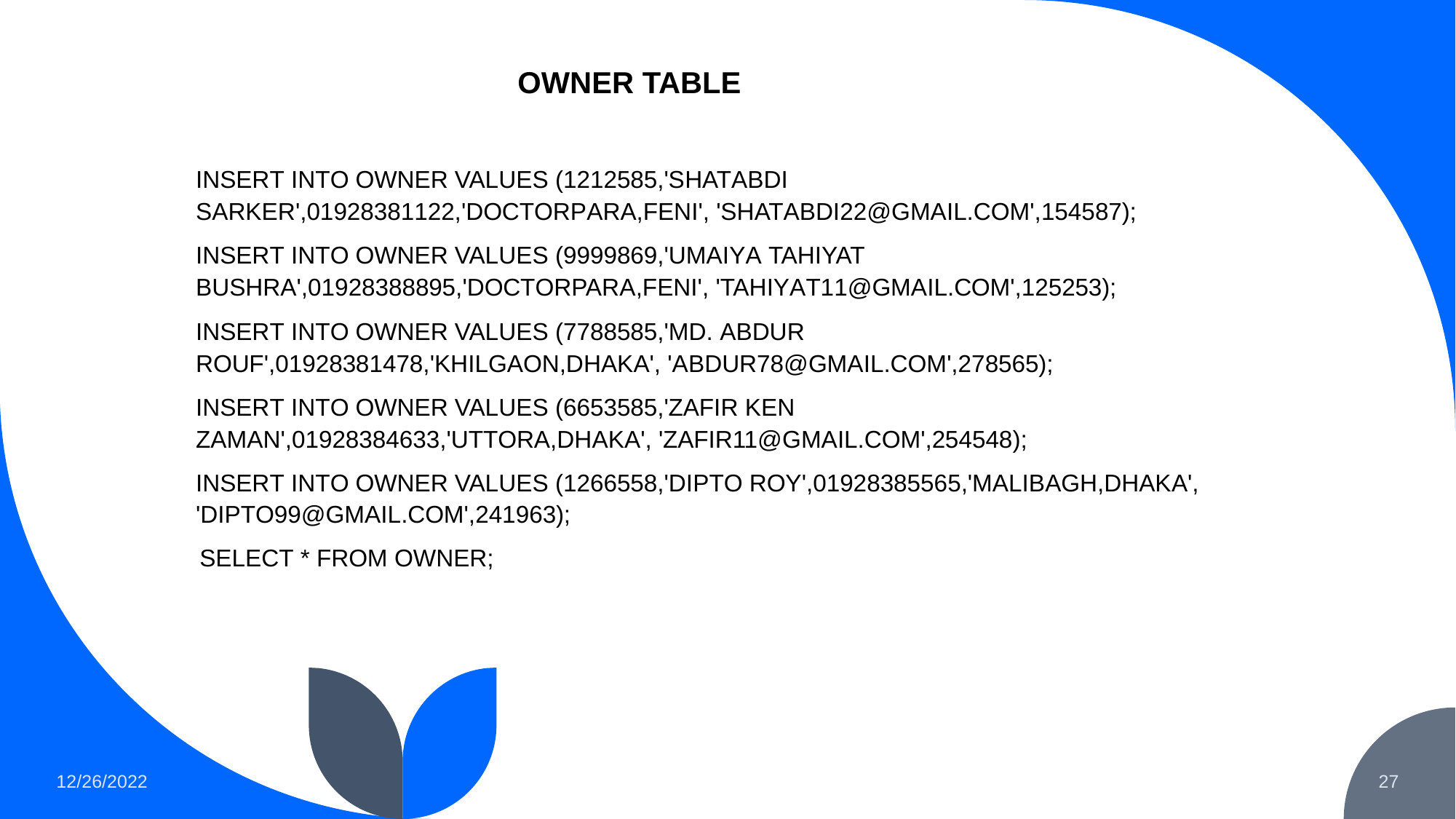

OWNER TABLE
INSERT INTO OWNER VALUES (1212585,'SHATABDI SARKER',01928381122,'DOCTORPARA,FENI', 'SHATABDI22@GMAIL.COM',154587);
INSERT INTO OWNER VALUES (9999869,'UMAIYA TAHIYAT BUSHRA',01928388895,'DOCTORPARA,FENI', 'TAHIYAT11@GMAIL.COM',125253);
INSERT INTO OWNER VALUES (7788585,'MD. ABDUR ROUF',01928381478,'KHILGAON,DHAKA', 'ABDUR78@GMAIL.COM',278565);
INSERT INTO OWNER VALUES (6653585,'ZAFIR KEN ZAMAN',01928384633,'UTTORA,DHAKA', 'ZAFIR11@GMAIL.COM',254548);
INSERT INTO OWNER VALUES (1266558,'DIPTO ROY',01928385565,'MALIBAGH,DHAKA', 'DIPTO99@GMAIL.COM',241963);
SELECT * FROM OWNER;
12/26/2022
27